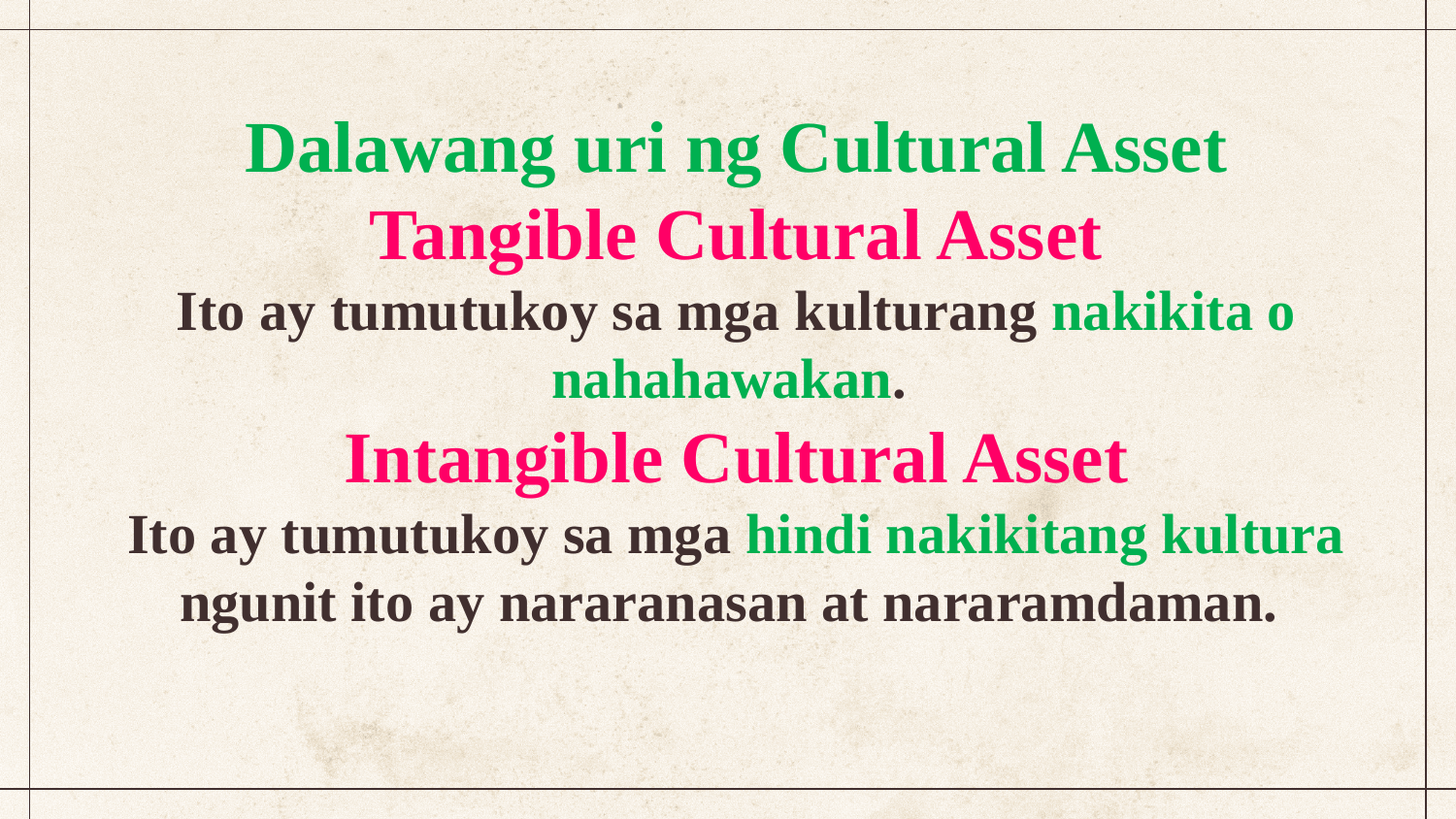

Dalawang uri ng Cultural Asset
Tangible Cultural Asset
Ito ay tumutukoy sa mga kulturang nakikita o nahahawakan.
Intangible Cultural Asset
Ito ay tumutukoy sa mga hindi nakikitang kultura ngunit ito ay nararanasan at nararamdaman.